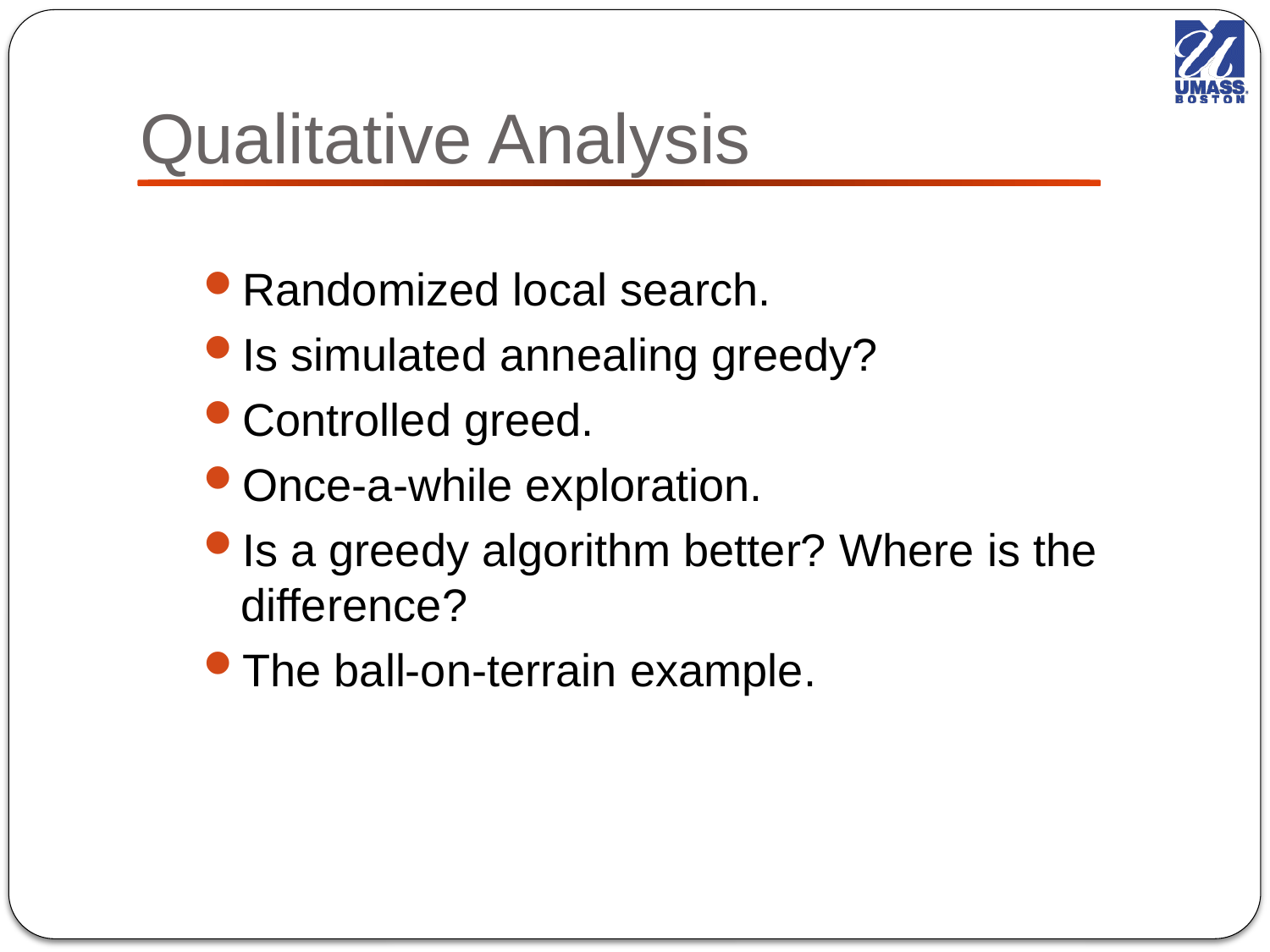

# Qualitative Analysis
Randomized local search.
Is simulated annealing greedy?
Controlled greed.
Once-a-while exploration.
Is a greedy algorithm better? Where is the difference?
The ball-on-terrain example.